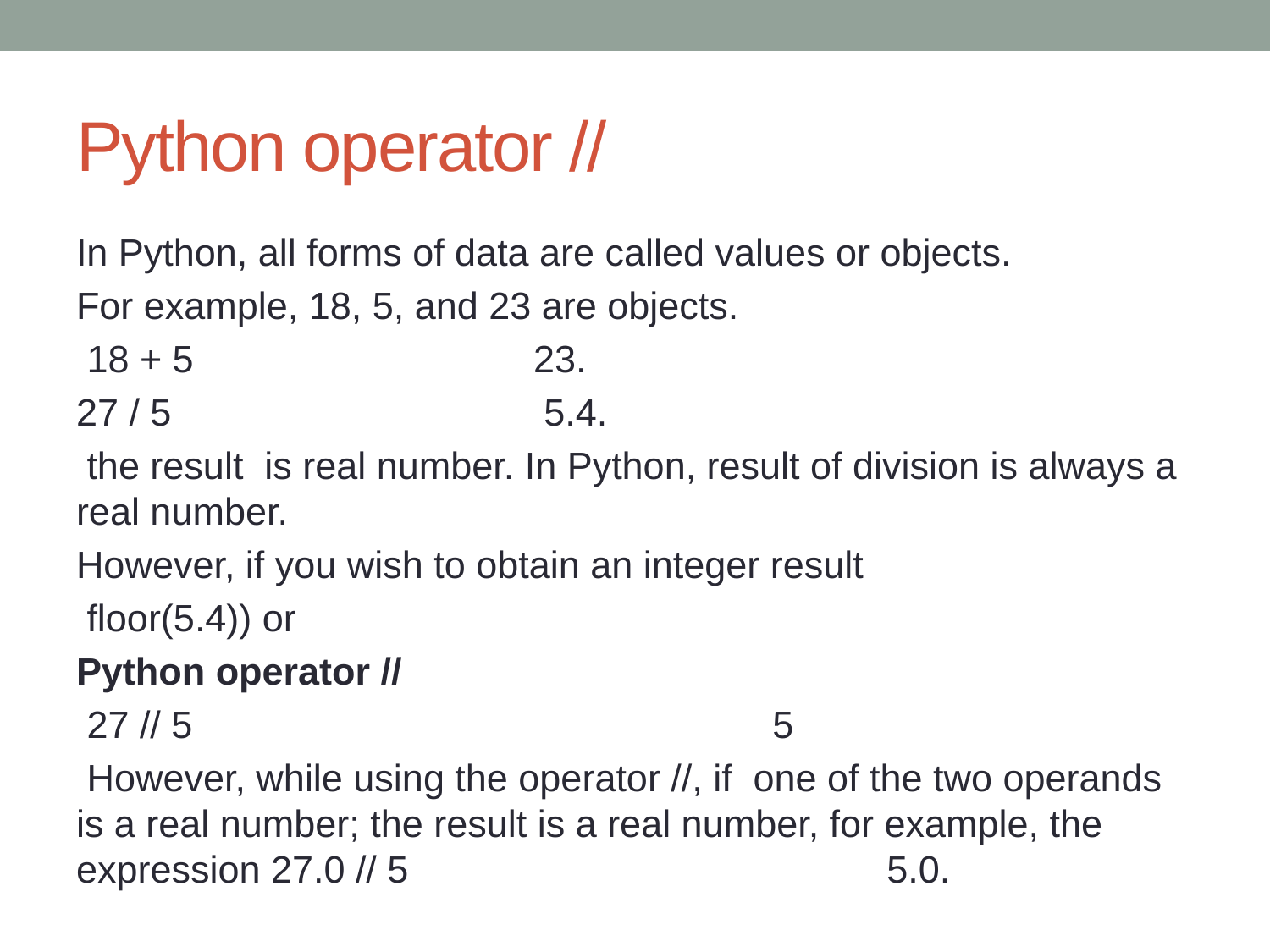

# Python operator //
In Python, all forms of data are called values or objects.
For example, 18, 5, and 23 are objects.
 18 + 5  			23.
27 / 5 				 5.4.
 the result  is real number. In Python, result of division is always a real number.
However, if you wish to obtain an integer result
 floor(5.4)) or
Python operator //
 27 // 5  					 5
 However, while using the operator //, if  one of the two operands is a real number; the result is a real number, for example, the expression 27.0 // 5  				 5.0.